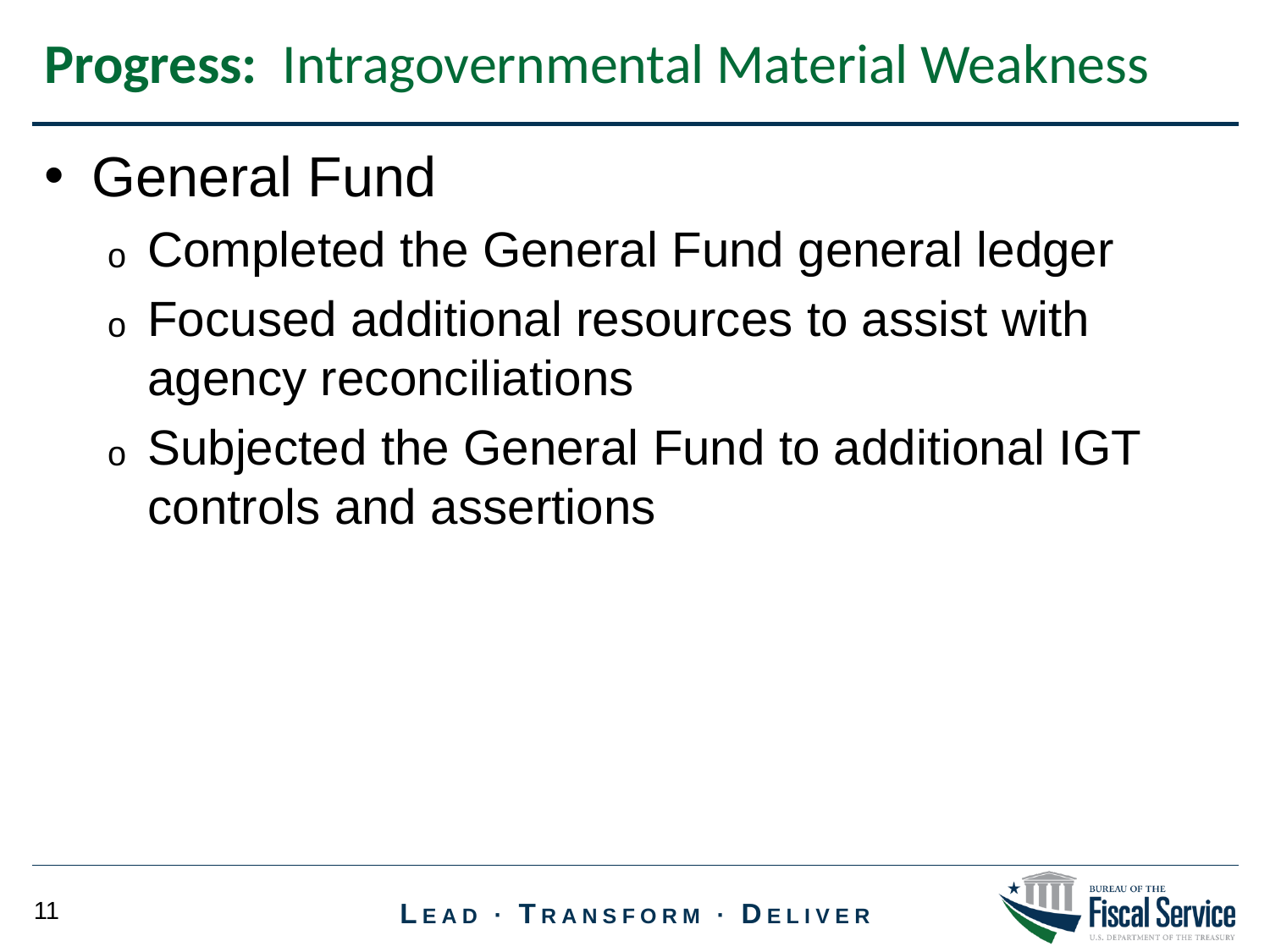

Progress:  Intragovernmental Material Weakness
General Fund
Completed the General Fund general ledger
Focused additional resources to assist with agency reconciliations
Subjected the General Fund to additional IGT controls and assertions